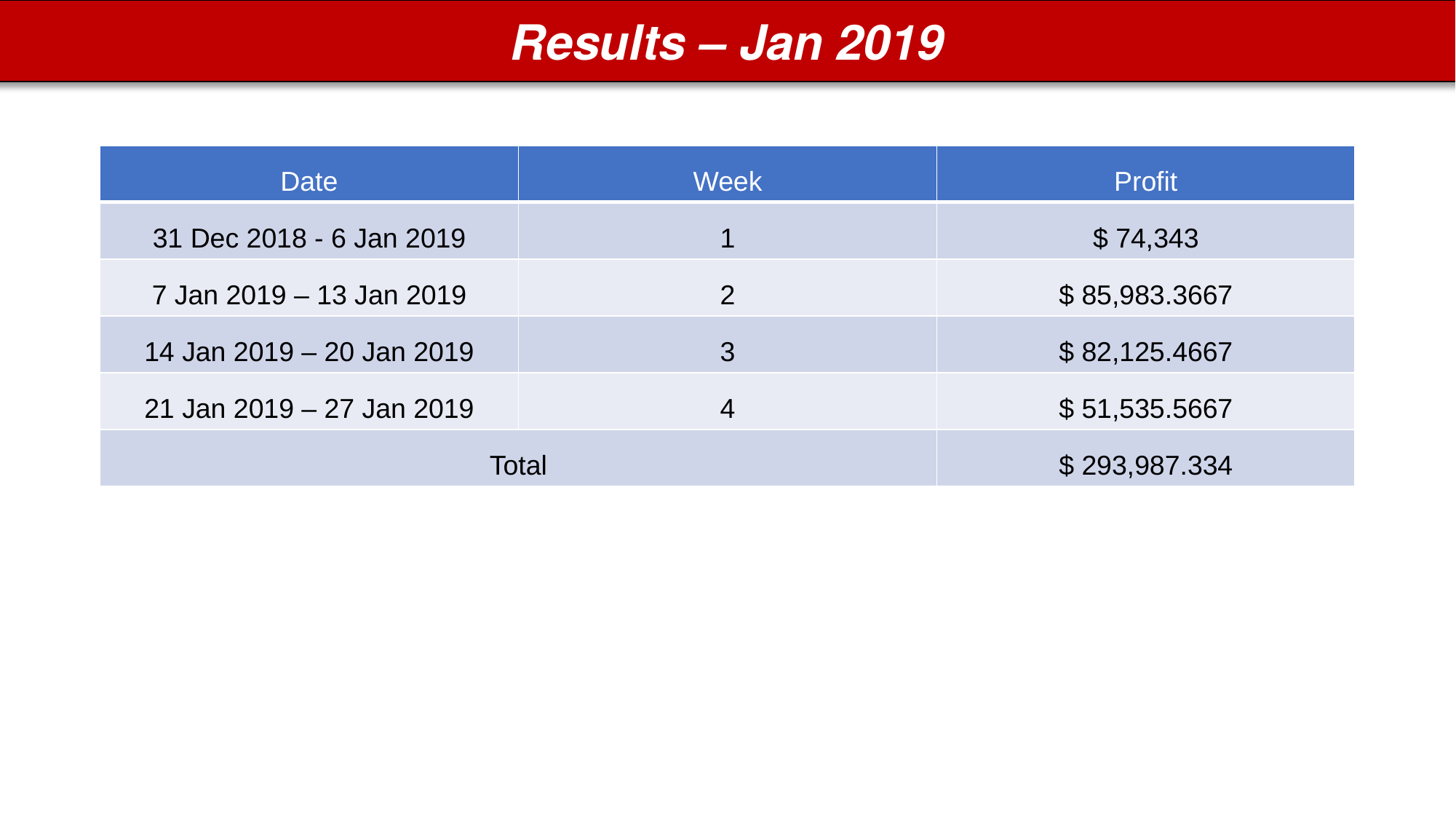

Results – Jan 2019
| Date | Week | Profit |
| --- | --- | --- |
| 31 Dec 2018 - 6 Jan 2019 | 1 | $ 74,343 |
| 7 Jan 2019 – 13 Jan 2019 | 2 | $ 85,983.3667 |
| 14 Jan 2019 – 20 Jan 2019 | 3 | $ 82,125.4667 |
| 21 Jan 2019 – 27 Jan 2019 | 4 | $ 51,535.5667 |
| Total |  | $ 293,987.334 |